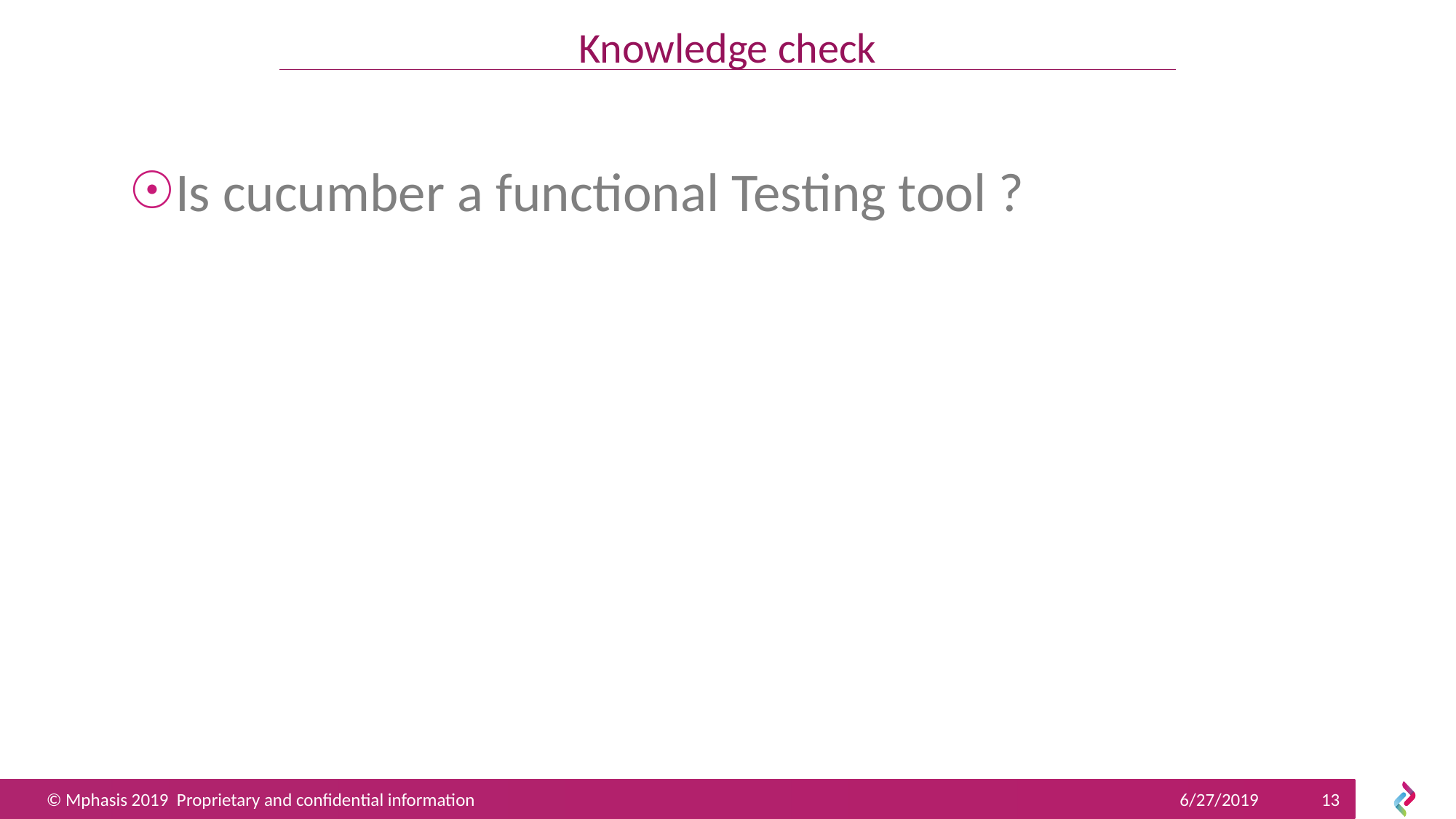

# Knowledge check
Is cucumber a functional Testing tool ?
6/27/2019
13